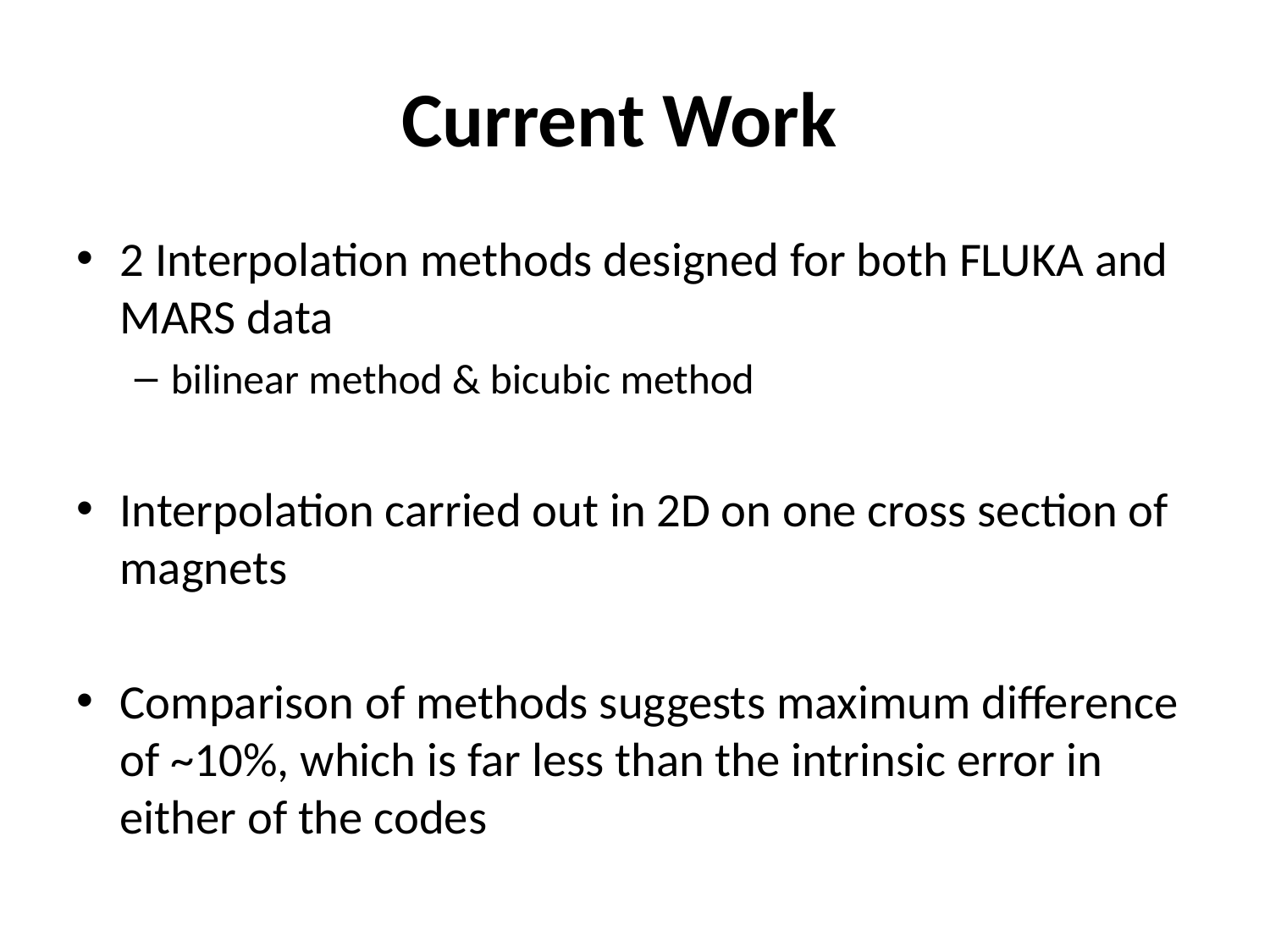

Current Work
2 Interpolation methods designed for both FLUKA and MARS data
bilinear method & bicubic method

Interpolation carried out in 2D on one cross section of magnets

Comparison of methods suggests maximum difference of ~10%, which is far less than the intrinsic error in either of the codes